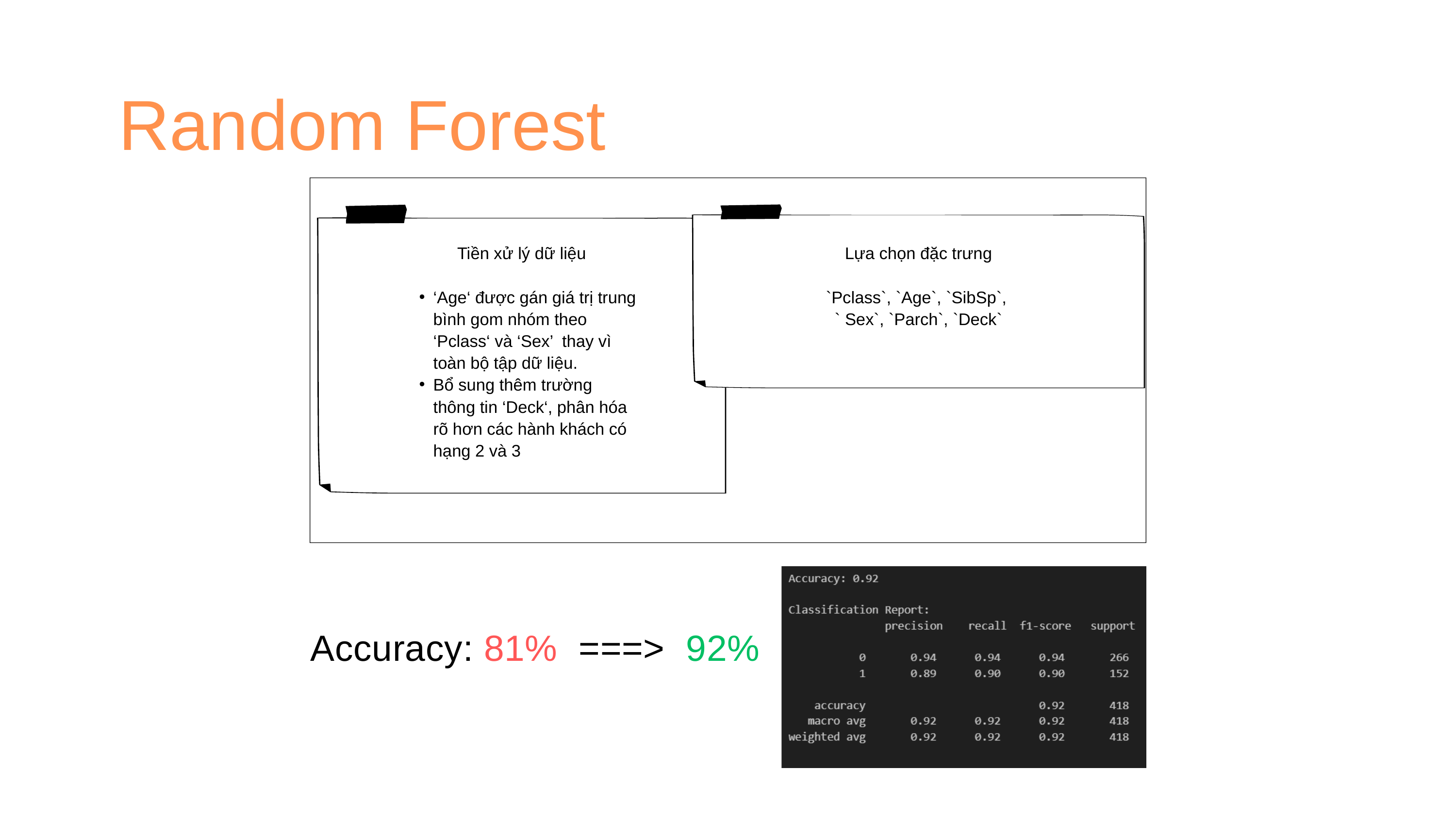

Random Forest

Tiền xử lý dữ liệu

‘Age‘ được gán giá trị trung bình gom nhóm theo ‘Pclass‘ và ‘Sex’  thay vì toàn bộ tập dữ liệu.
Bổ sung thêm trường thông tin ‘Deck‘, phân hóa rõ hơn các hành khách có hạng 2 và 3
Lựa chọn đặc trưng

`Pclass`, `Age`, `SibSp`,
` Sex`, `Parch`, `Deck`

Accuracy: 81%  ===>  92%